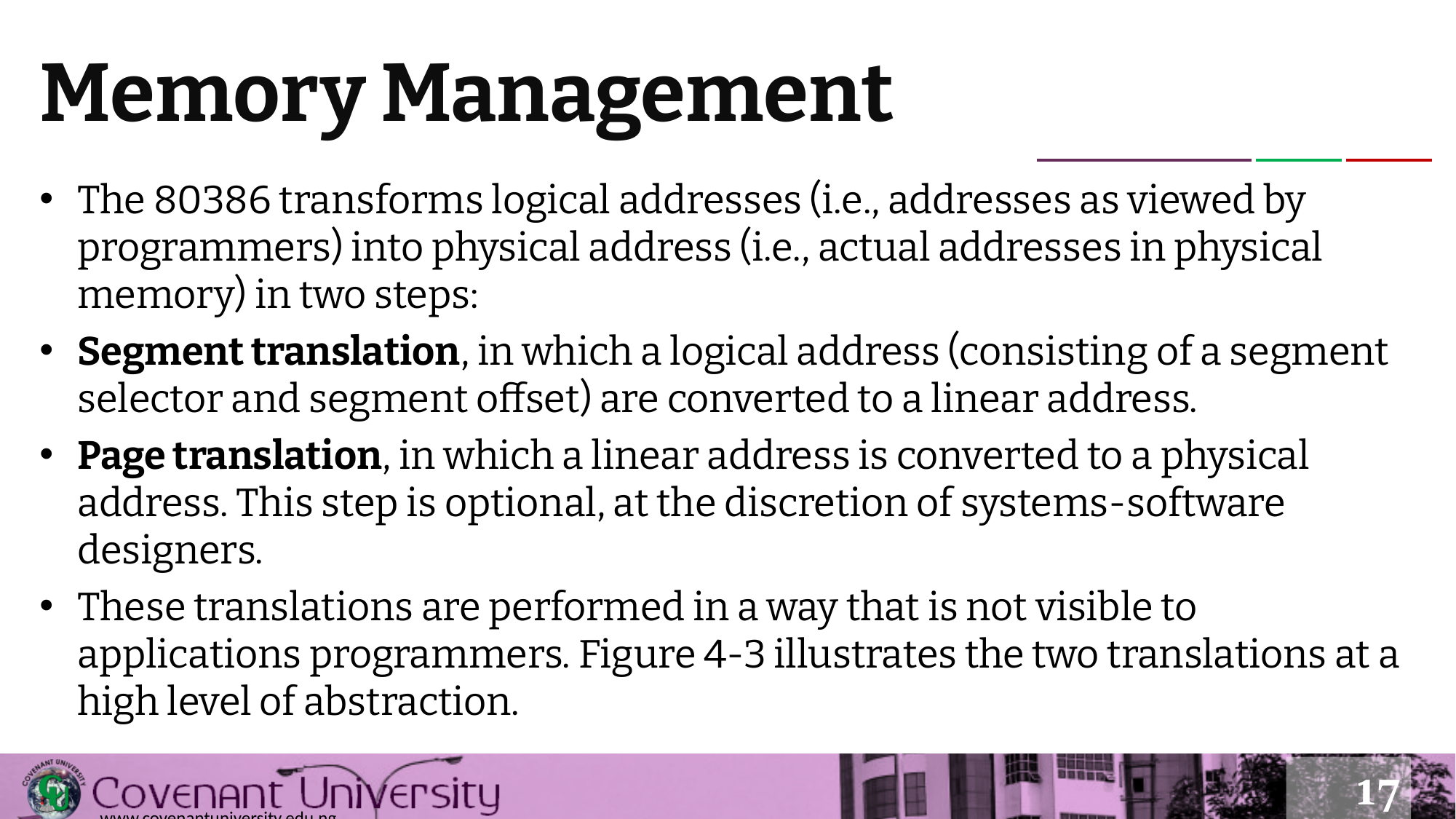

# Memory Management
The 80386 transforms logical addresses (i.e., addresses as viewed by programmers) into physical address (i.e., actual addresses in physical memory) in two steps:
Segment translation, in which a logical address (consisting of a segment selector and segment offset) are converted to a linear address.
Page translation, in which a linear address is converted to a physical address. This step is optional, at the discretion of systems-software designers.
These translations are performed in a way that is not visible to applications programmers. Figure 4-3 illustrates the two translations at a high level of abstraction.